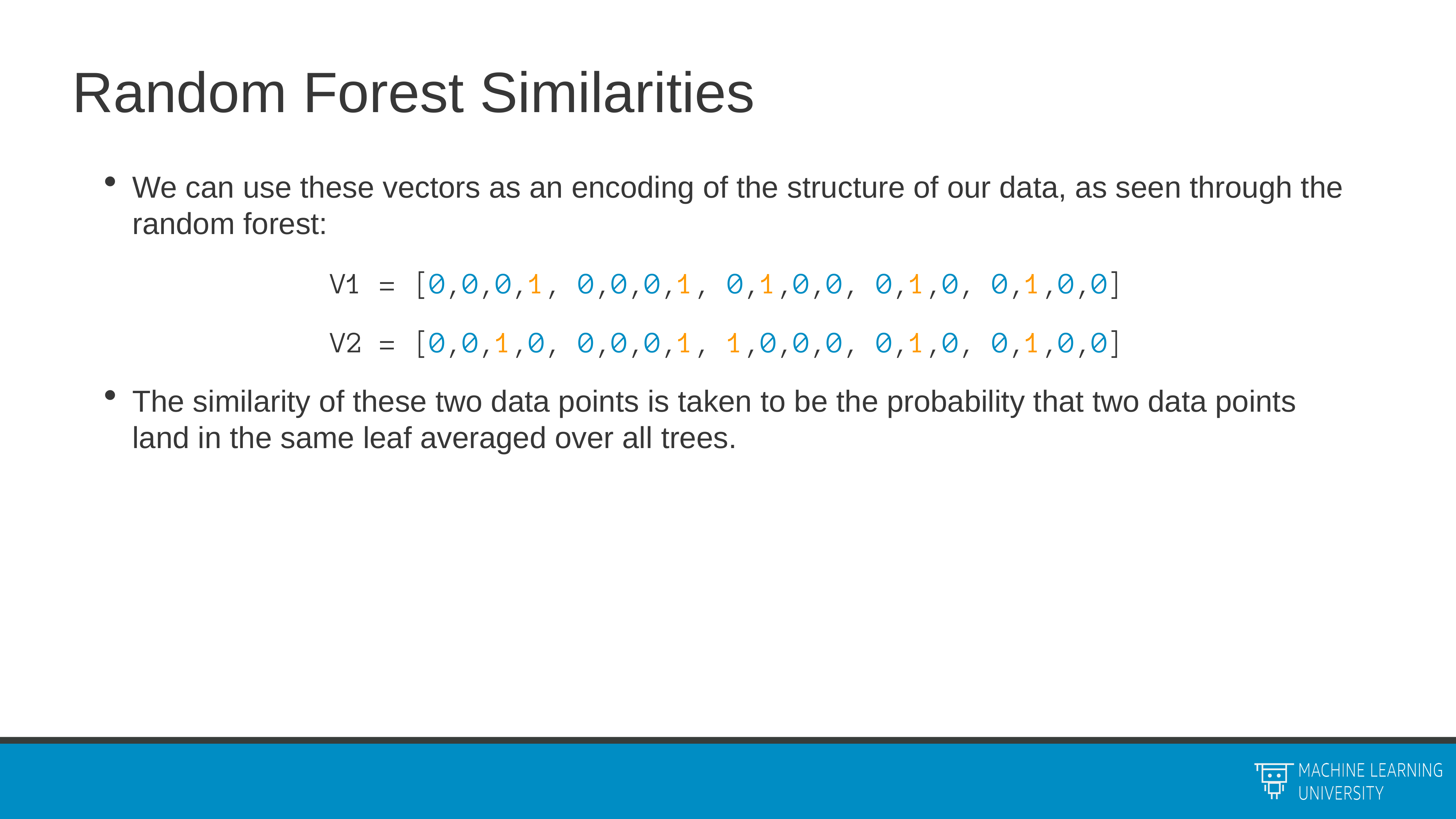

# Random Forest Similarities
We can use these vectors as an encoding of the structure of our data, as seen through the random forest:
V1 = [0,0,0,1, 0,0,0,1, 0,1,0,0, 0,1,0, 0,1,0,0]
V2 = [0,0,1,0, 0,0,0,1, 1,0,0,0, 0,1,0, 0,1,0,0]
The similarity of these two data points is taken to be the probability that two data points land in the same leaf averaged over all trees.